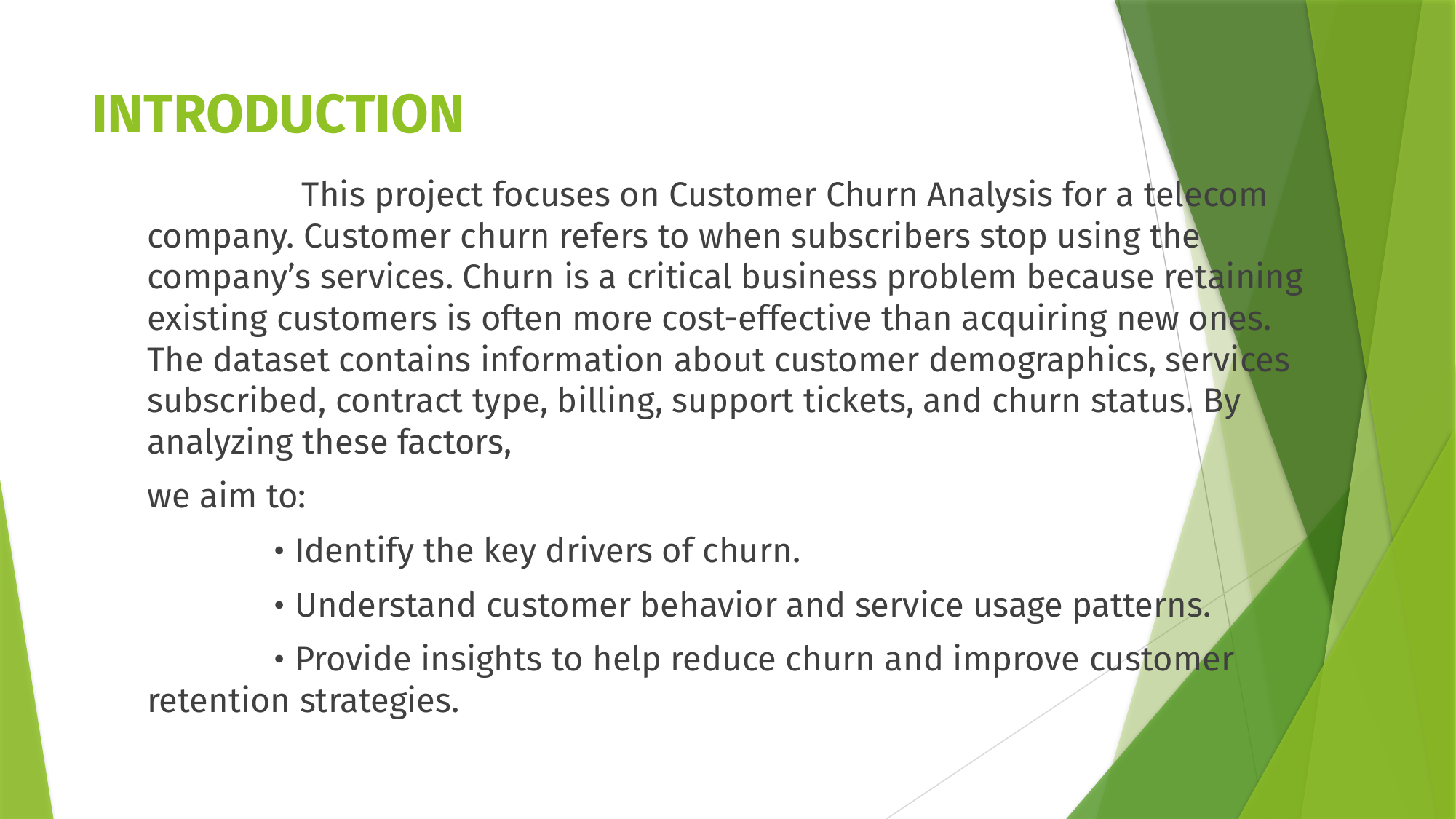

# INTRODUCTION
                         This project focuses on Customer Churn Analysis for a telecom company. Customer churn refers to when subscribers stop using the company’s services. Churn is a critical business problem because retaining existing customers is often more cost-effective than acquiring new ones. The dataset contains information about customer demographics, services subscribed, contract type, billing, support tickets, and churn status. By analyzing these factors,
we aim to:
              • Identify the key drivers of churn.
              • Understand customer behavior and service usage patterns.
              • Provide insights to help reduce churn and improve customer retention strategies.